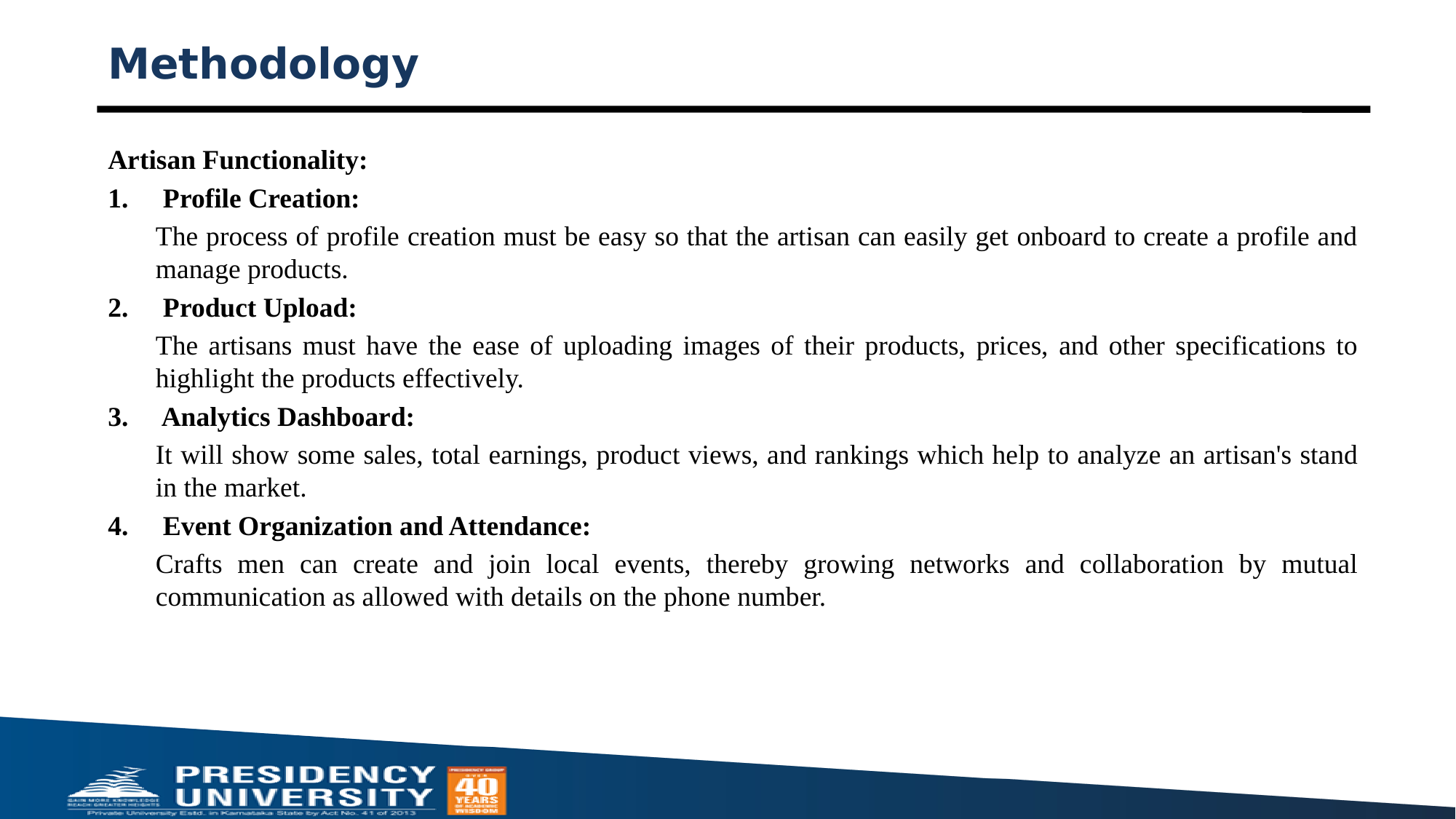

# Methodology
Artisan Functionality:
1.     Profile Creation:
The process of profile creation must be easy so that the artisan can easily get onboard to create a profile and manage products.
2.     Product Upload:
The artisans must have the ease of uploading images of their products, prices, and other specifications to highlight the products effectively.
3.     Analytics Dashboard:
It will show some sales, total earnings, product views, and rankings which help to analyze an artisan's stand in the market.
4.     Event Organization and Attendance:
Crafts men can create and join local events, thereby growing networks and collaboration by mutual communication as allowed with details on the phone number.